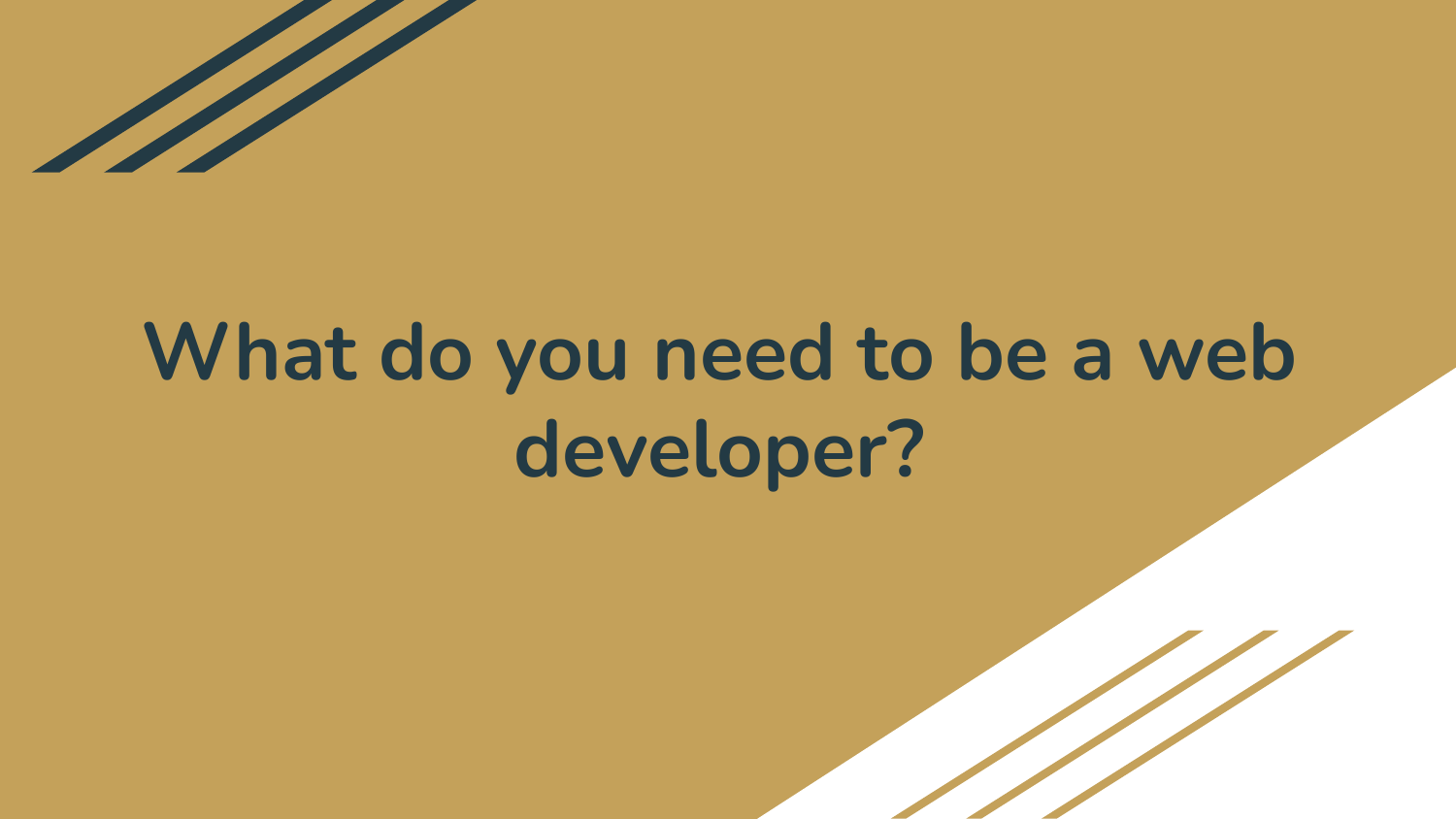

# What do you need to be a web developer?